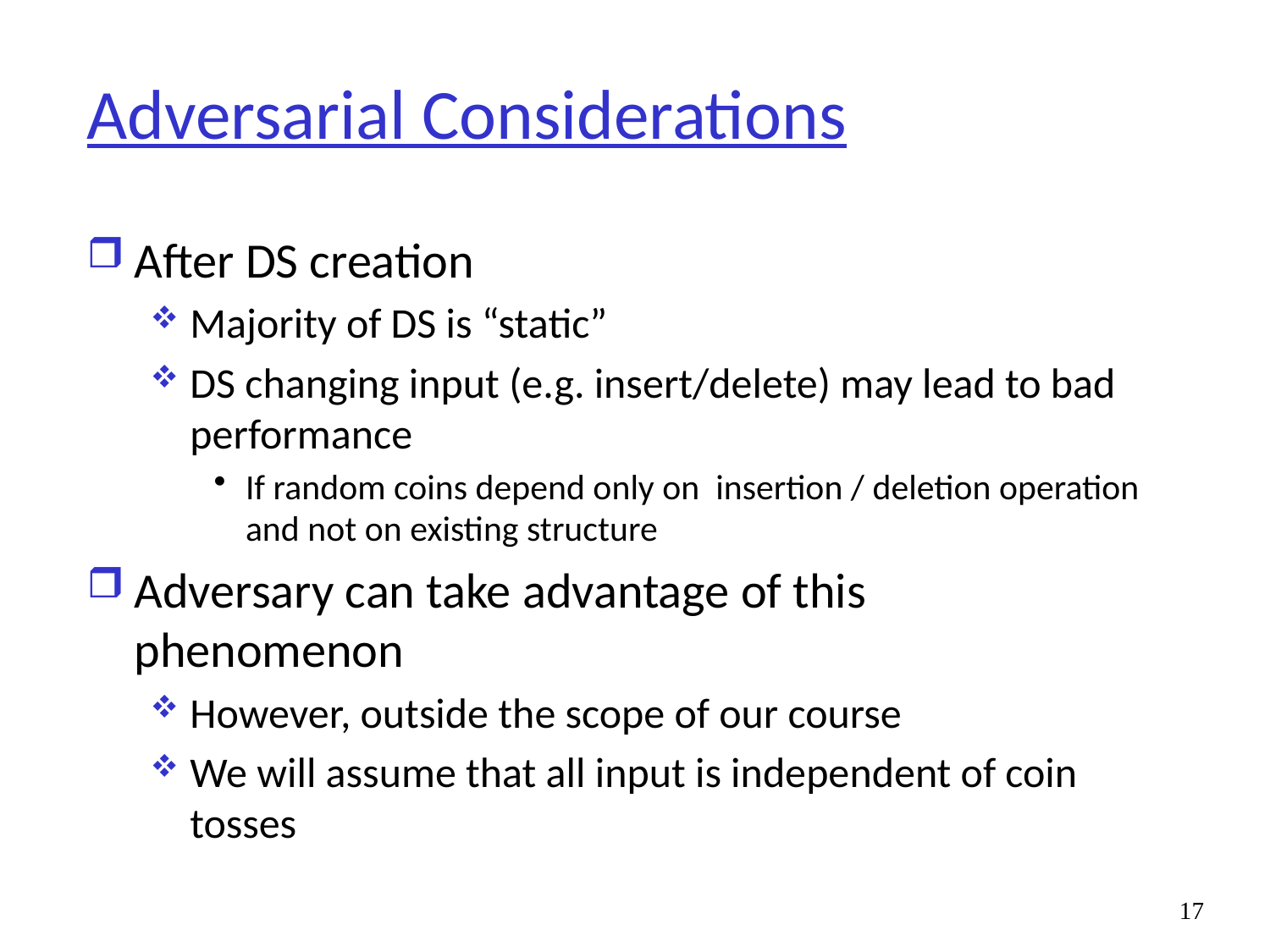

# Adversarial Considerations
After DS creation
Majority of DS is “static”
DS changing input (e.g. insert/delete) may lead to bad performance
If random coins depend only on  insertion / deletion operation and not on existing structure
Adversary can take advantage of this phenomenon
However, outside the scope of our course
We will assume that all input is independent of coin tosses
17